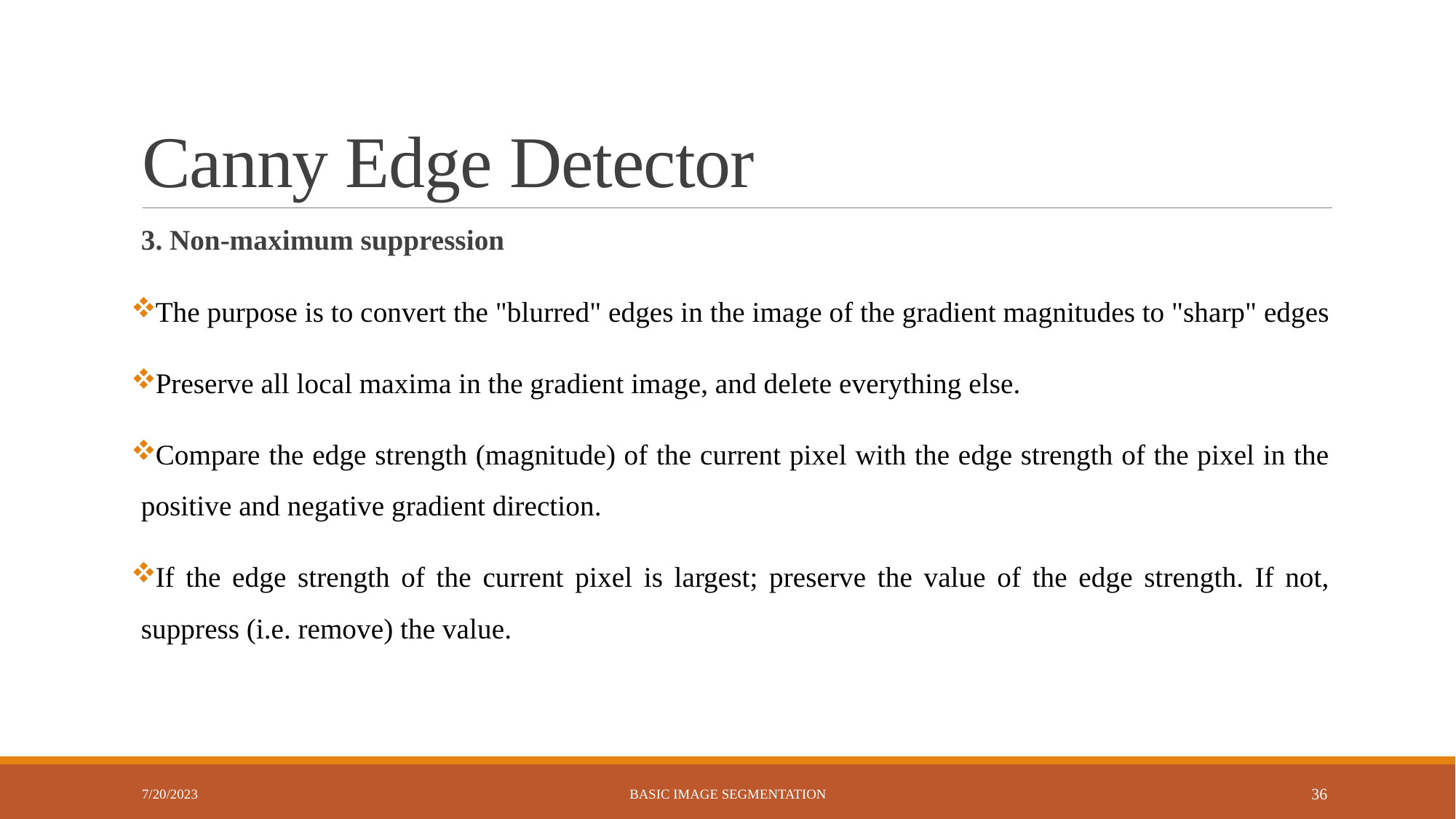

# Canny Edge Detector
3. Non-maximum suppression
The purpose is to convert the "blurred" edges in the image of the gradient magnitudes to "sharp" edges
Preserve all local maxima in the gradient image, and delete everything else.
Compare the edge strength (magnitude) of the current pixel with the edge strength of the pixel in the positive and negative gradient direction.
If the edge strength of the current pixel is largest; preserve the value of the edge strength. If not, suppress (i.e. remove) the value.
7/20/2023
Basic Image Segmentation
36